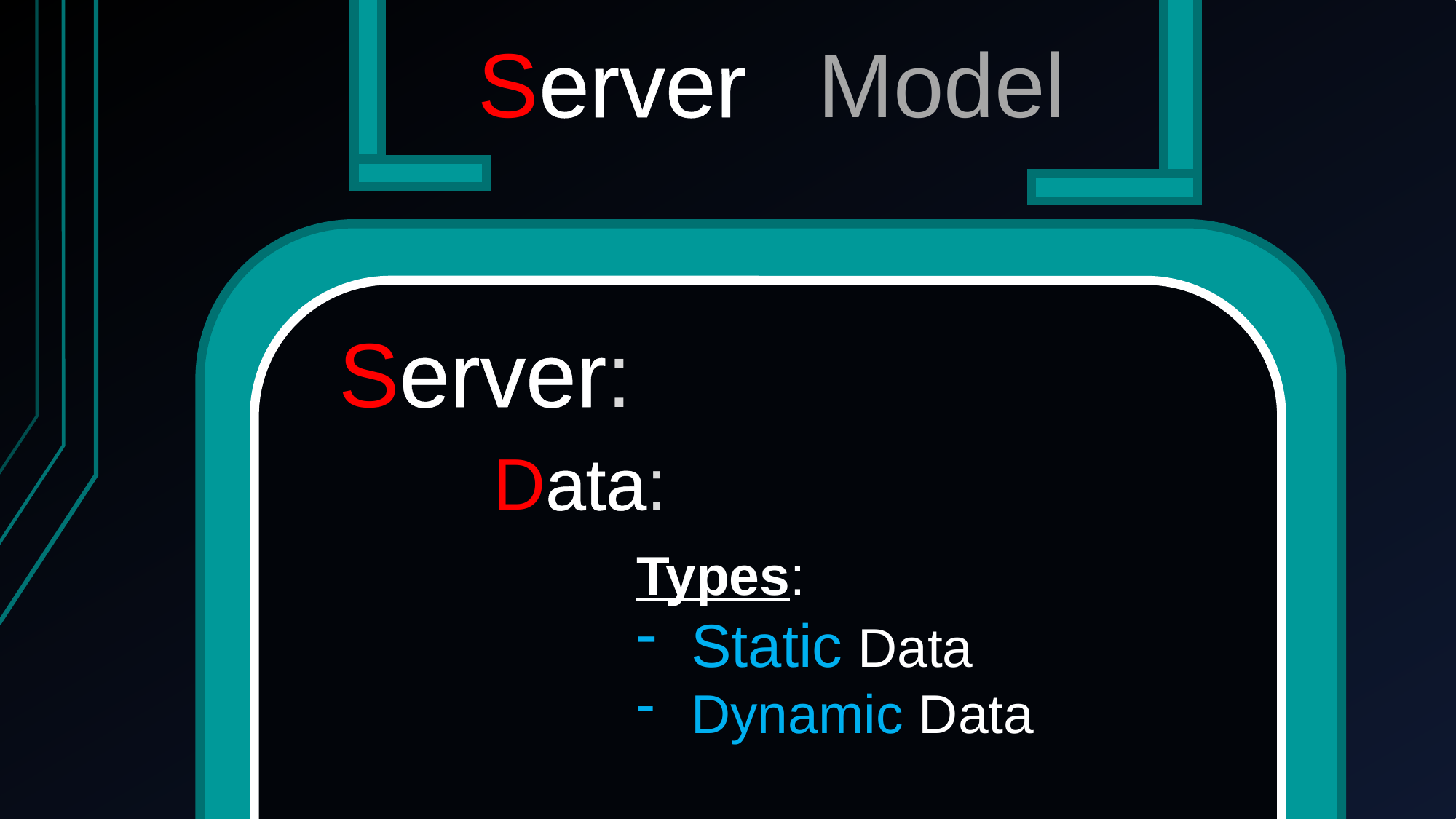

Client
–

Model
Server

Server:
Data:
Types:
Static Data
Dynamic Data